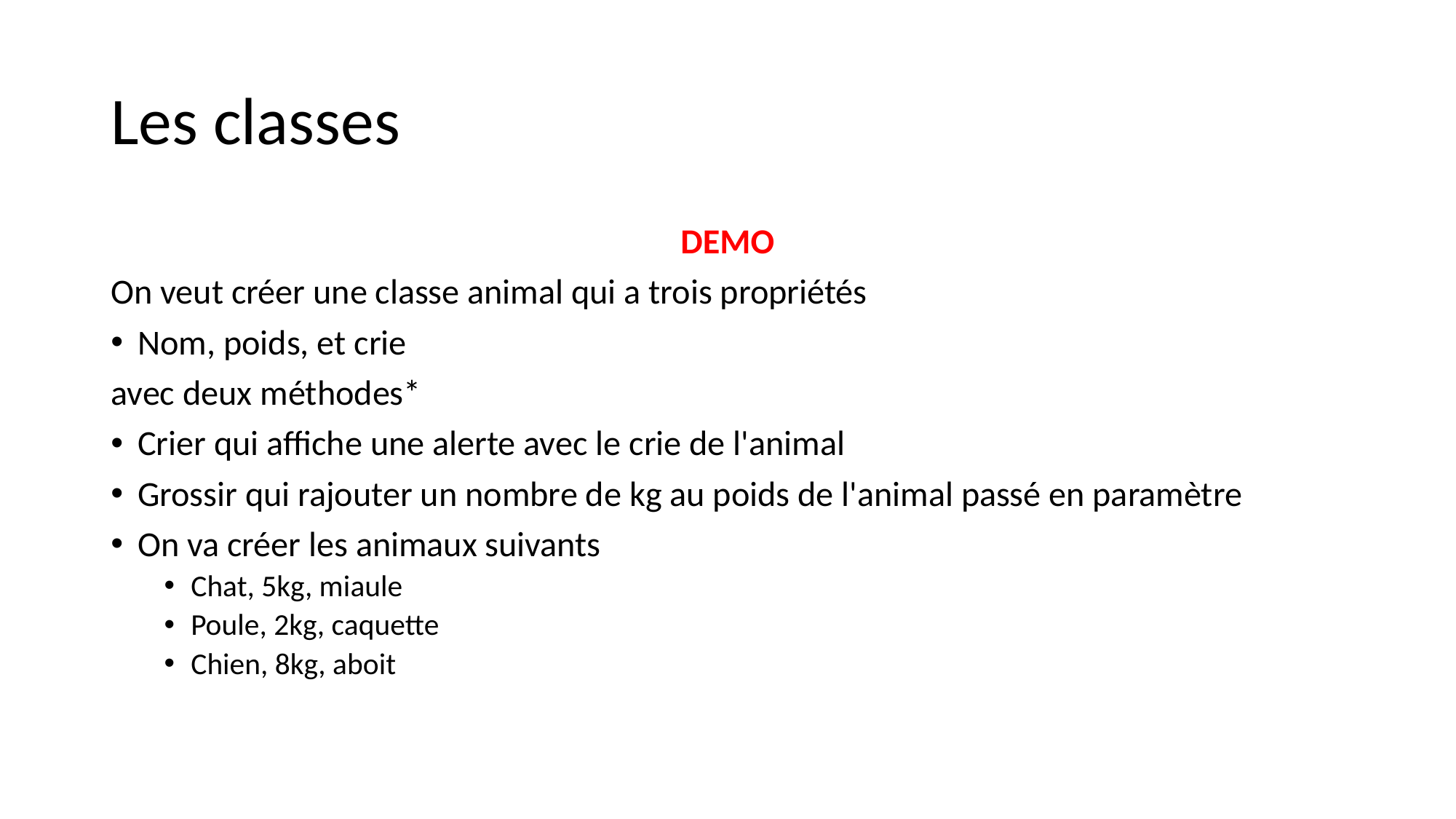

# Les classes
DEMO
On veut créer une classe animal qui a trois propriétés
Nom, poids, et crie
avec deux méthodes*
Crier qui affiche une alerte avec le crie de l'animal
Grossir qui rajouter un nombre de kg au poids de l'animal passé en paramètre
On va créer les animaux suivants
Chat, 5kg, miaule
Poule, 2kg, caquette
Chien, 8kg, aboit